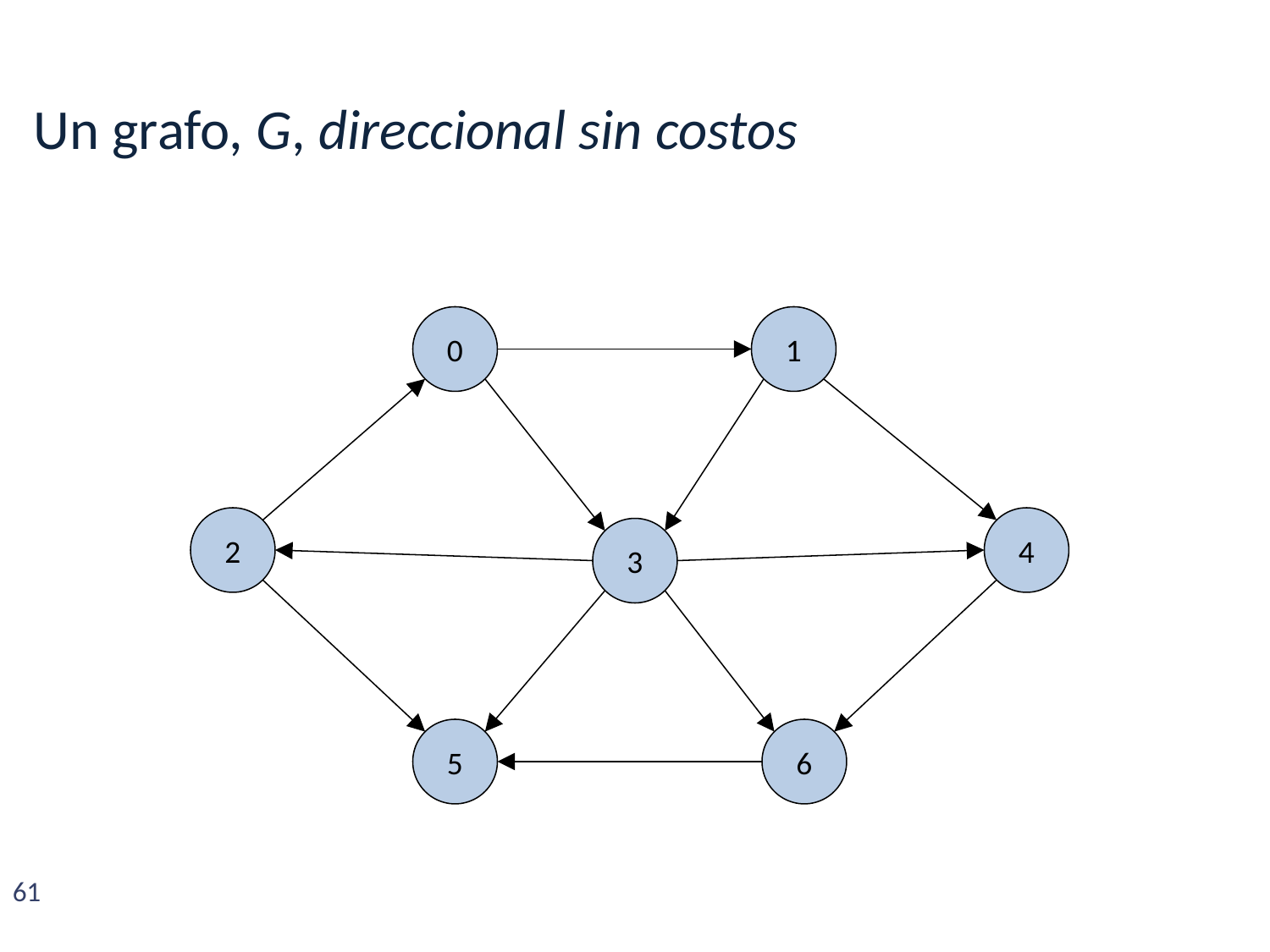

Un grafo, G, direccional sin costos
0
1
2
4
3
5
6
61